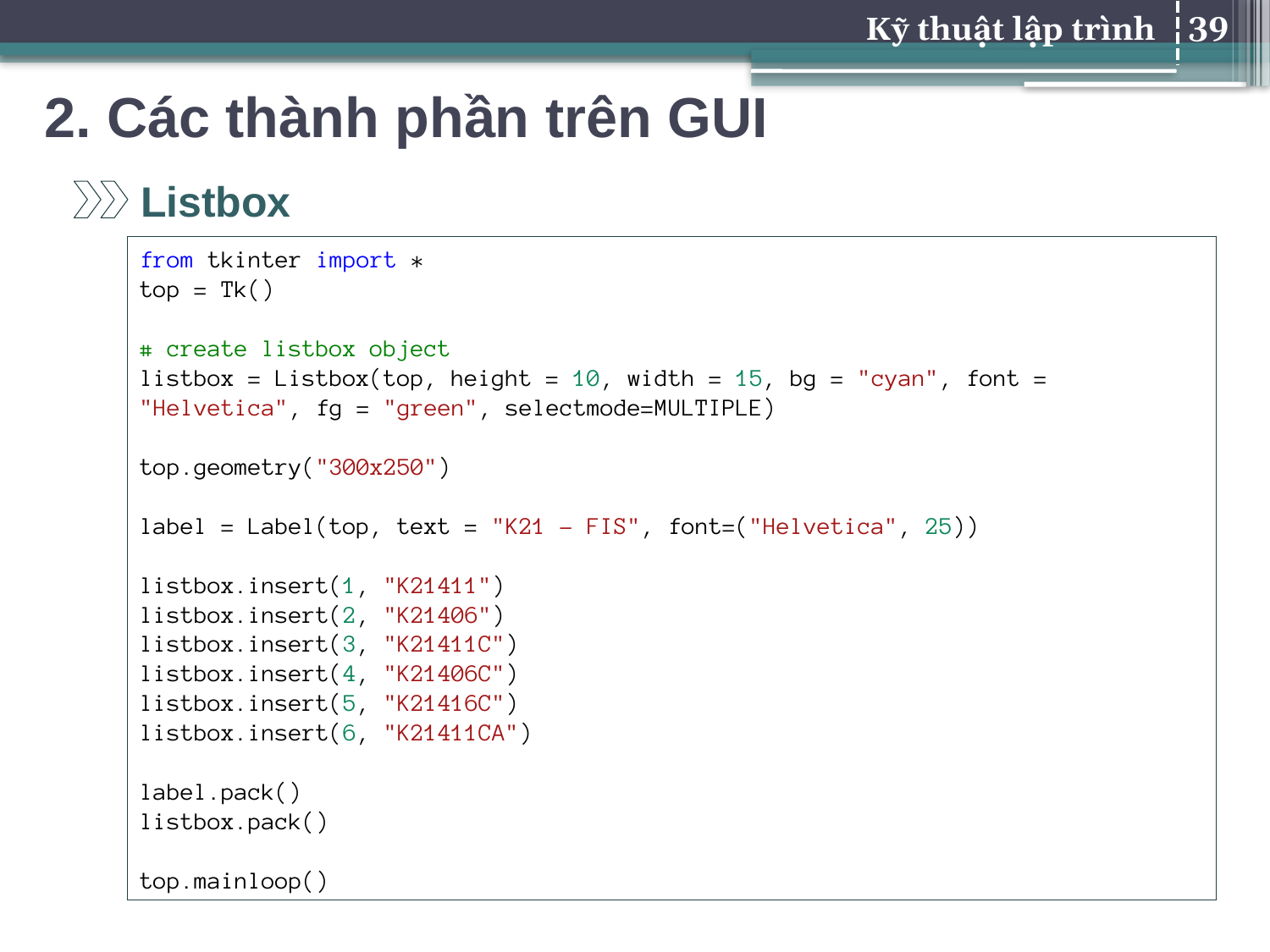

39
# 2. Các thành phần trên GUI
Listbox

from tkinter import *
top = Tk()
# create listbox object
listbox = Listbox(top, height = 10, width = 15, bg = "cyan", font = "Helvetica", fg = "green", selectmode=MULTIPLE)
top.geometry("300x250")
label = Label(top, text = "K21 - FIS", font=("Helvetica", 25))
listbox.insert(1, "K21411")
listbox.insert(2, "K21406")
listbox.insert(3, "K21411C")
listbox.insert(4, "K21406C")
listbox.insert(5, "K21416C")
listbox.insert(6, "K21411CA")
label.pack()
listbox.pack()
top.mainloop()